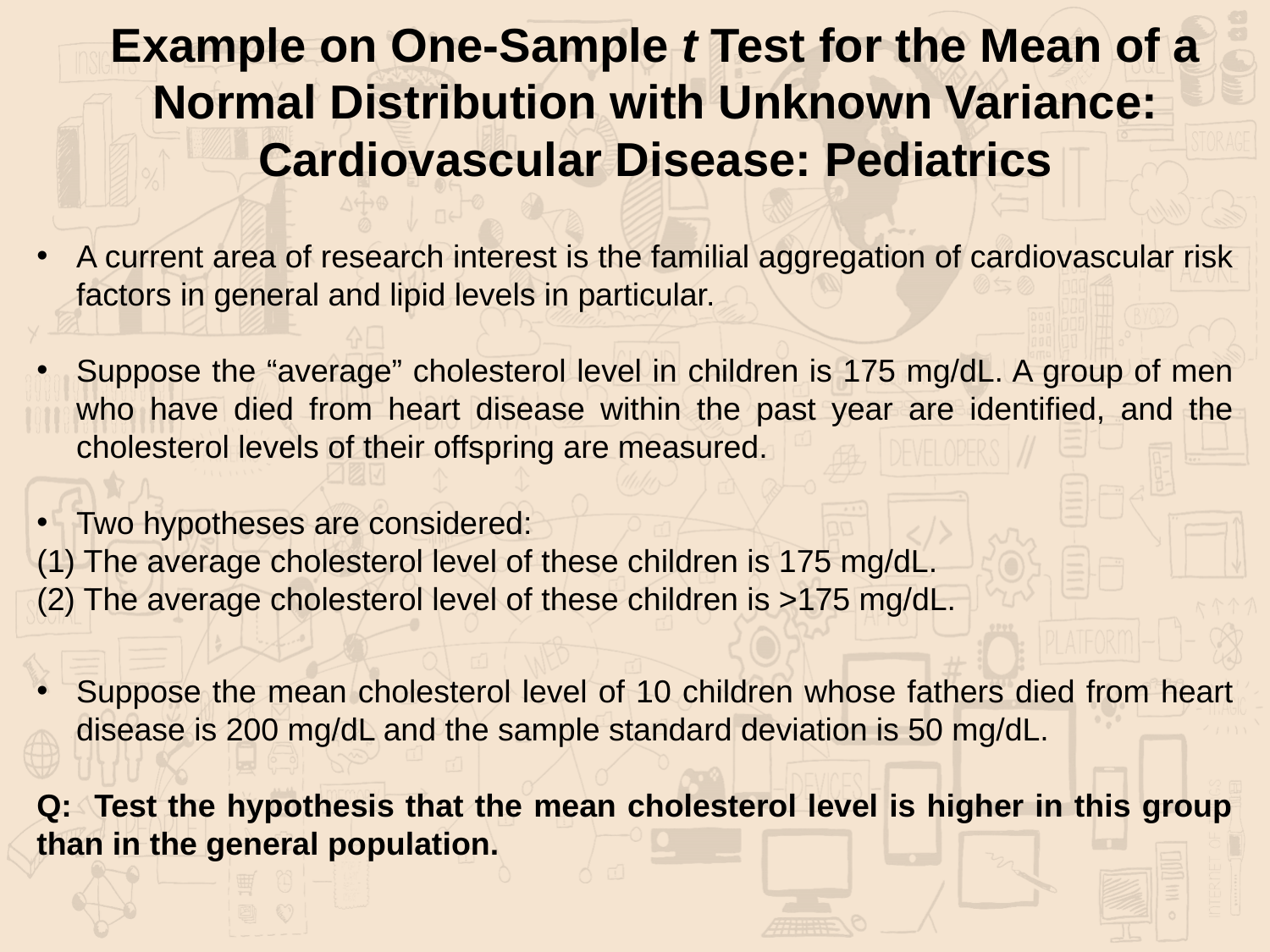

Example on One-Sample t Test for the Mean of a Normal Distribution with Unknown Variance:
Cardiovascular Disease: Pediatrics

A current area of research interest is the familial aggregation of cardiovascular risk factors in general and lipid levels in particular.

Suppose the “average” cholesterol level in children is 175 mg/dL. A group of men who have died from heart disease within the past year are identified, and the cholesterol levels of their offspring are measured.

Two hypotheses are considered:
(1) The average cholesterol level of these children is 175 mg/dL.
(2) The average cholesterol level of these children is >175 mg/dL.
Suppose the mean cholesterol level of 10 children whose fathers died from heart disease is 200 mg/dL and the sample standard deviation is 50 mg/dL.

Q:  Test the hypothesis that the mean cholesterol level is higher in this group than in the general population.